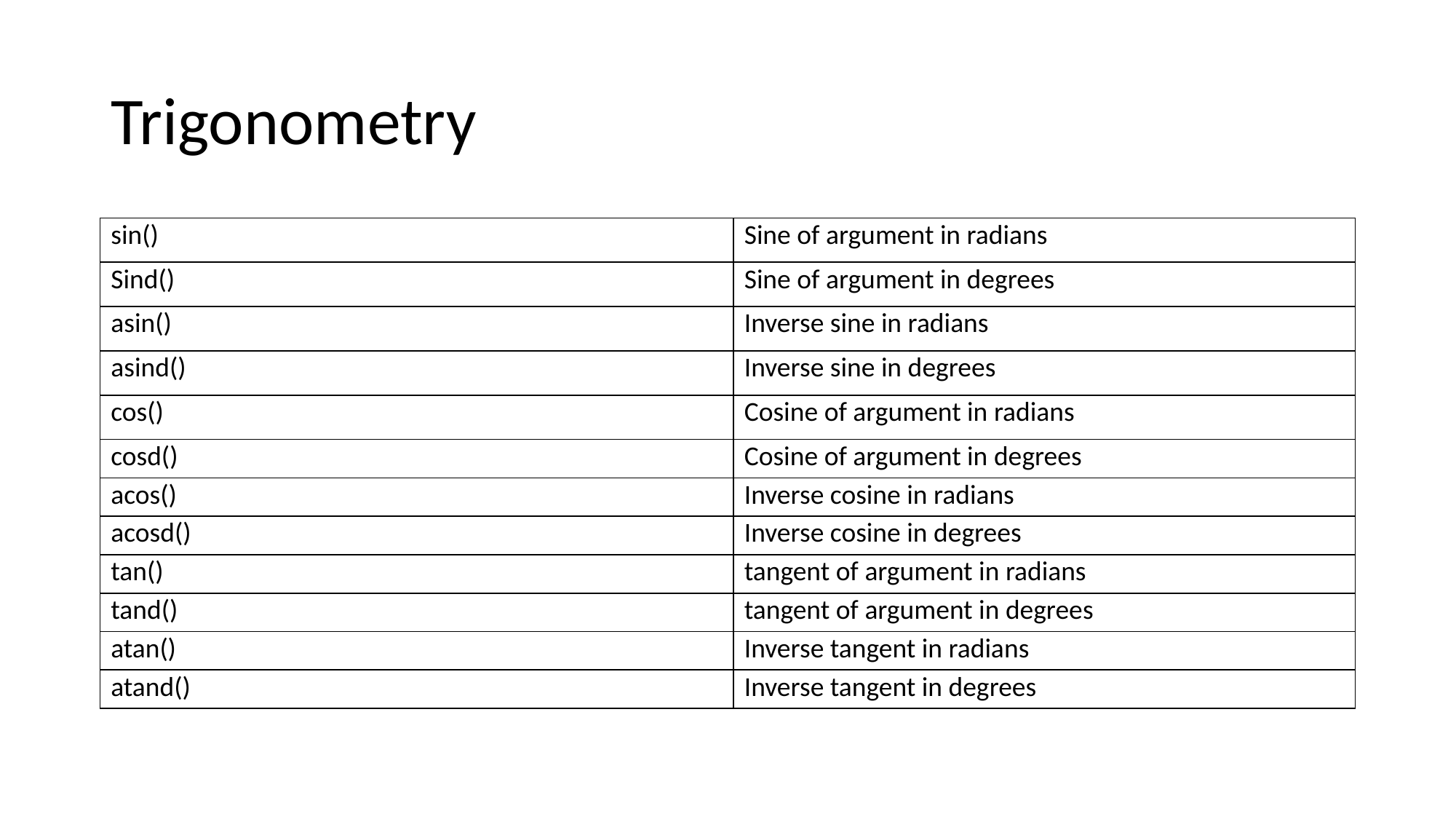

# Trigonometry
| sin() | Sine of argument in radians |
| --- | --- |
| Sind() | Sine of argument in degrees |
| asin() | Inverse sine in radians |
| asind() | Inverse sine in degrees |
| cos() | Cosine of argument in radians |
| cosd() | Cosine of argument in degrees |
| acos() | Inverse cosine in radians |
| acosd() | Inverse cosine in degrees |
| tan() | tangent of argument in radians |
| tand() | tangent of argument in degrees |
| atan() | Inverse tangent in radians |
| atand() | Inverse tangent in degrees |